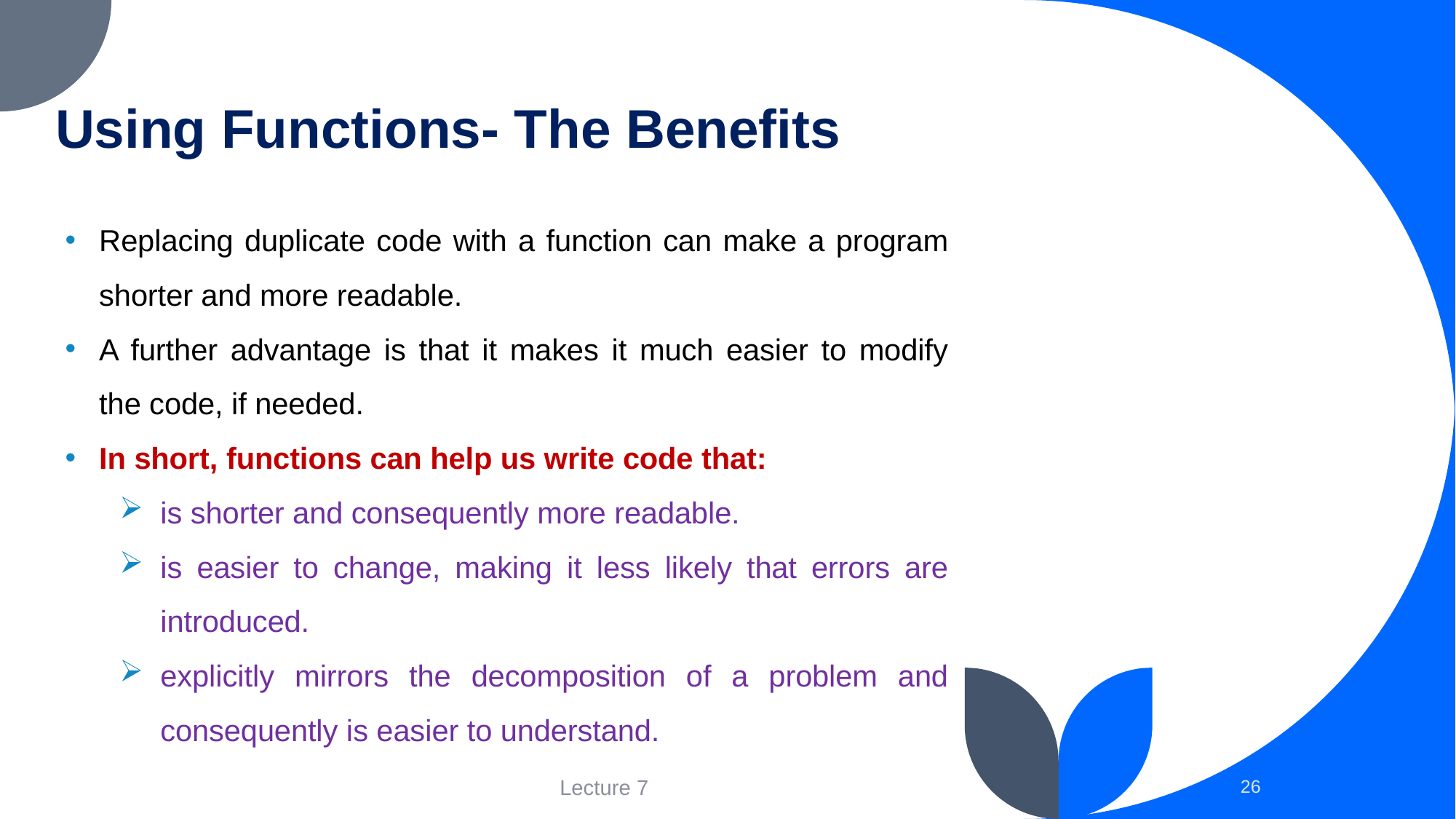

Using Functions- The Benefits
Replacing duplicate code with a function can make a program shorter and more readable.
A further advantage is that it makes it much easier to modify the code, if needed.
In short, functions can help us write code that:
is shorter and consequently more readable.
is easier to change, making it less likely that errors are introduced.
explicitly mirrors the decomposition of a problem and consequently is easier to understand.
26
Lecture 7